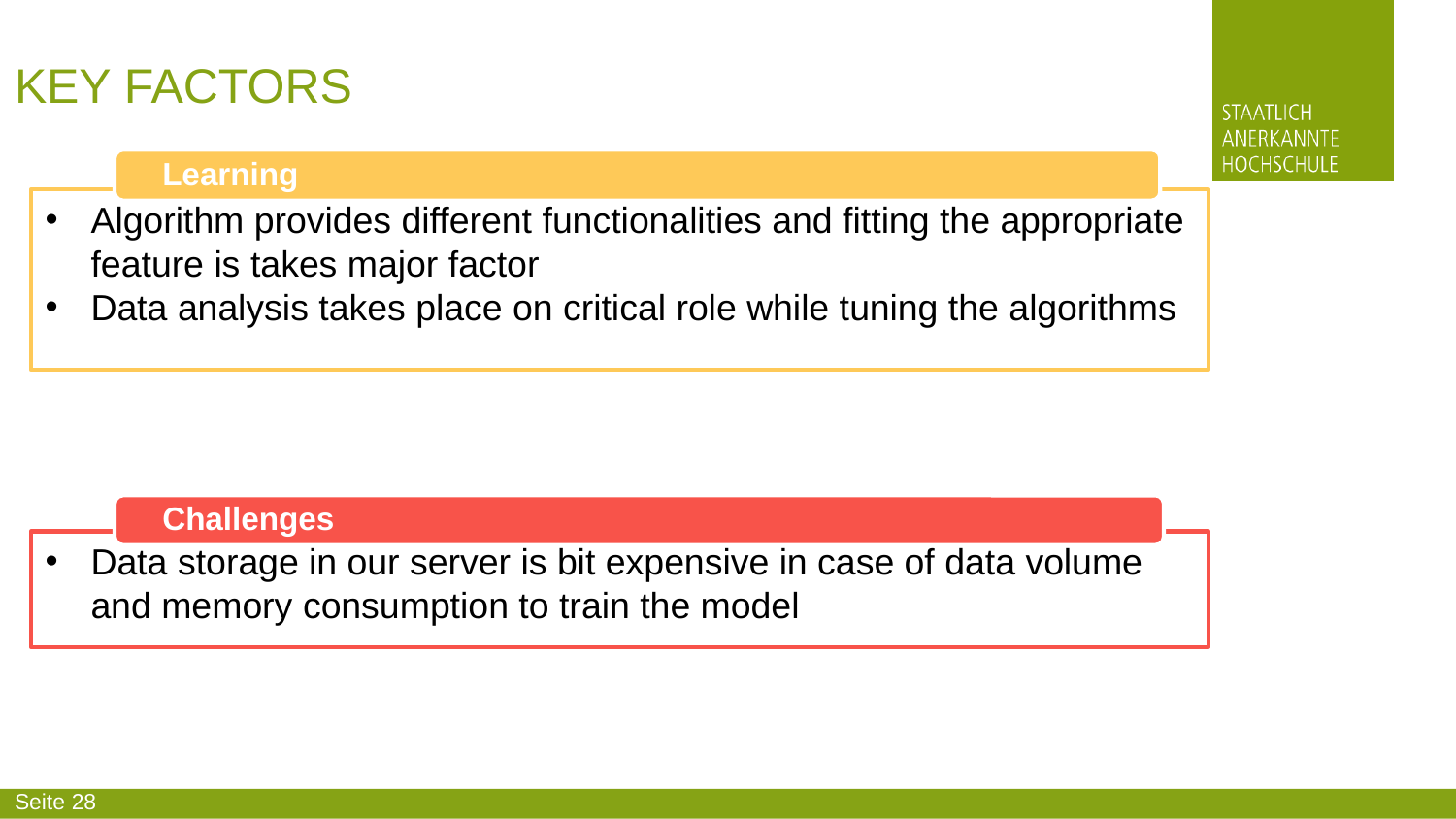

Key Factors

Learning
Algorithm provides different functionalities and fitting the appropriate feature is takes major factor
Data analysis takes place on critical role while tuning the algorithms

Challenges
Data storage in our server is bit expensive in case of data volume and memory consumption to train the model

Seite 28